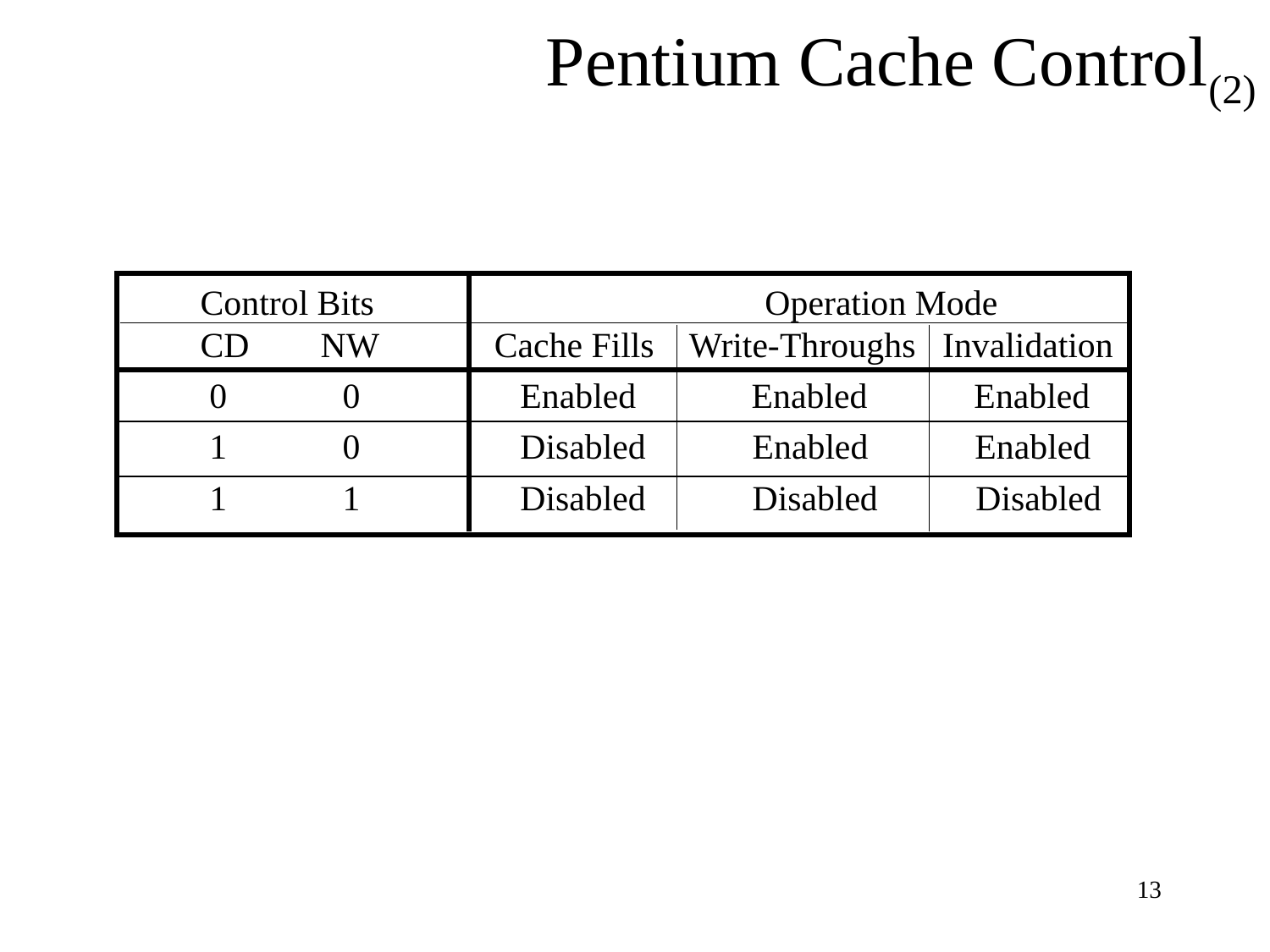

Pentium Cache Control(2)
        Control Bits                                            Operation Mode
        CD        NW             Cache Fills    Write-Throughs   Invalidation
         0             0                  Enabled             Enabled            Enabled
         1             0                  Disabled            Enabled            Enabled
         1             1                  Disabled            Disabled           Disabled
13